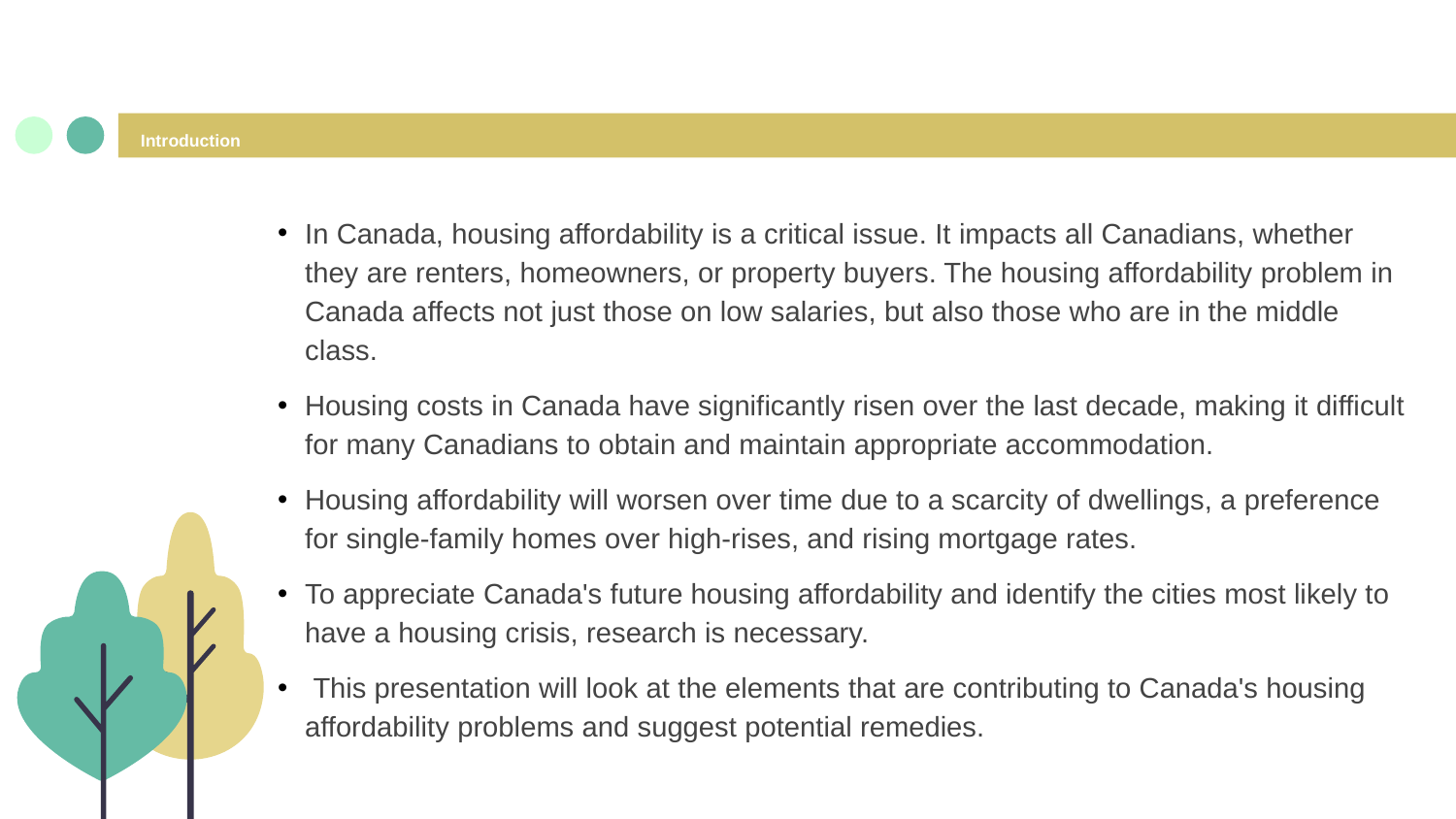

# Introduction
In Canada, housing affordability is a critical issue. It impacts all Canadians, whether they are renters, homeowners, or property buyers. The housing affordability problem in Canada affects not just those on low salaries, but also those who are in the middle class.
Housing costs in Canada have significantly risen over the last decade, making it difficult for many Canadians to obtain and maintain appropriate accommodation.
Housing affordability will worsen over time due to a scarcity of dwellings, a preference for single-family homes over high-rises, and rising mortgage rates.
To appreciate Canada's future housing affordability and identify the cities most likely to have a housing crisis, research is necessary.
 This presentation will look at the elements that are contributing to Canada's housing affordability problems and suggest potential remedies.